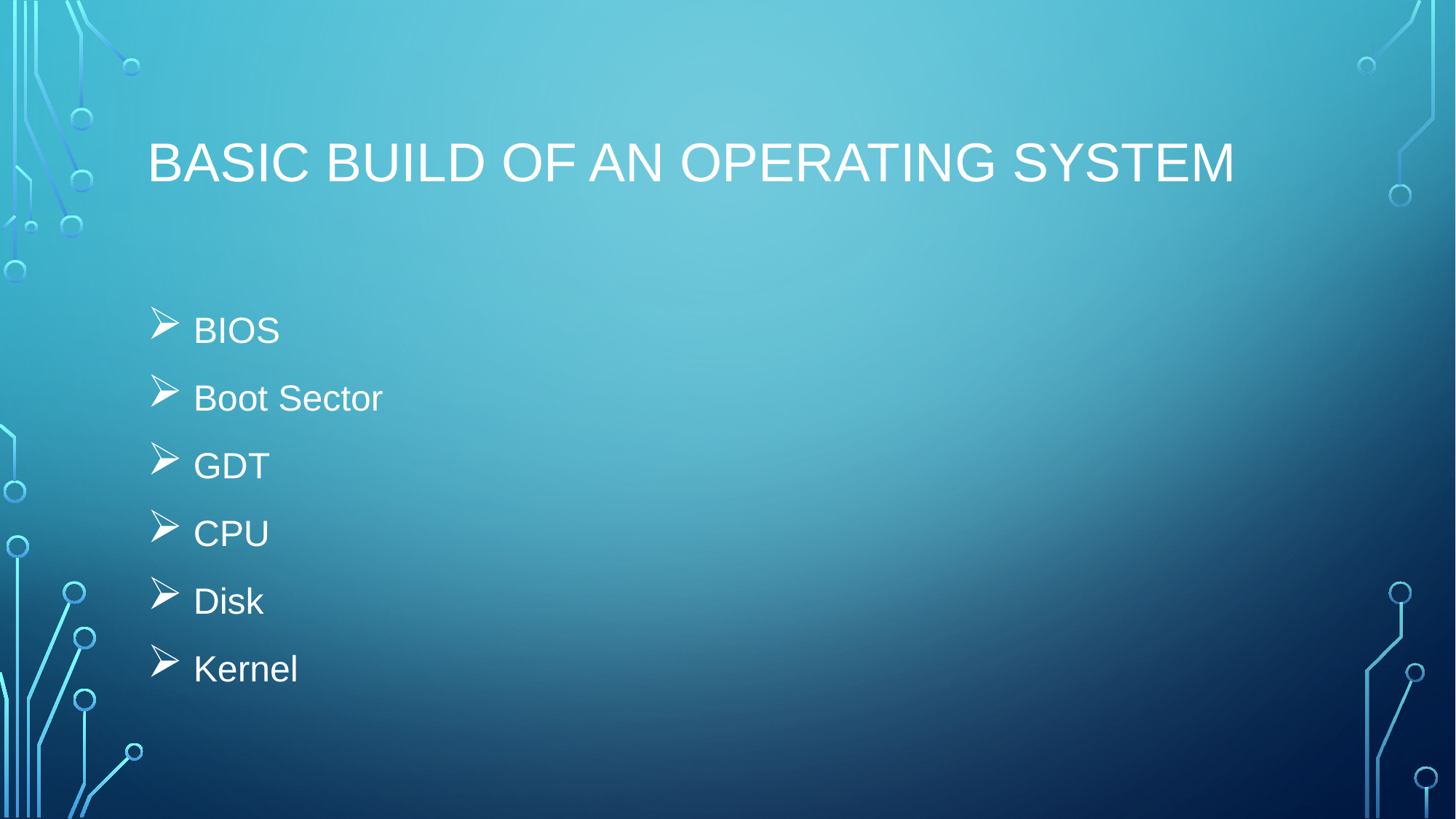

# Basic build of an operating system

 BIOS
 Boot Sector
 GDT
 CPU
 Disk
 Kernel